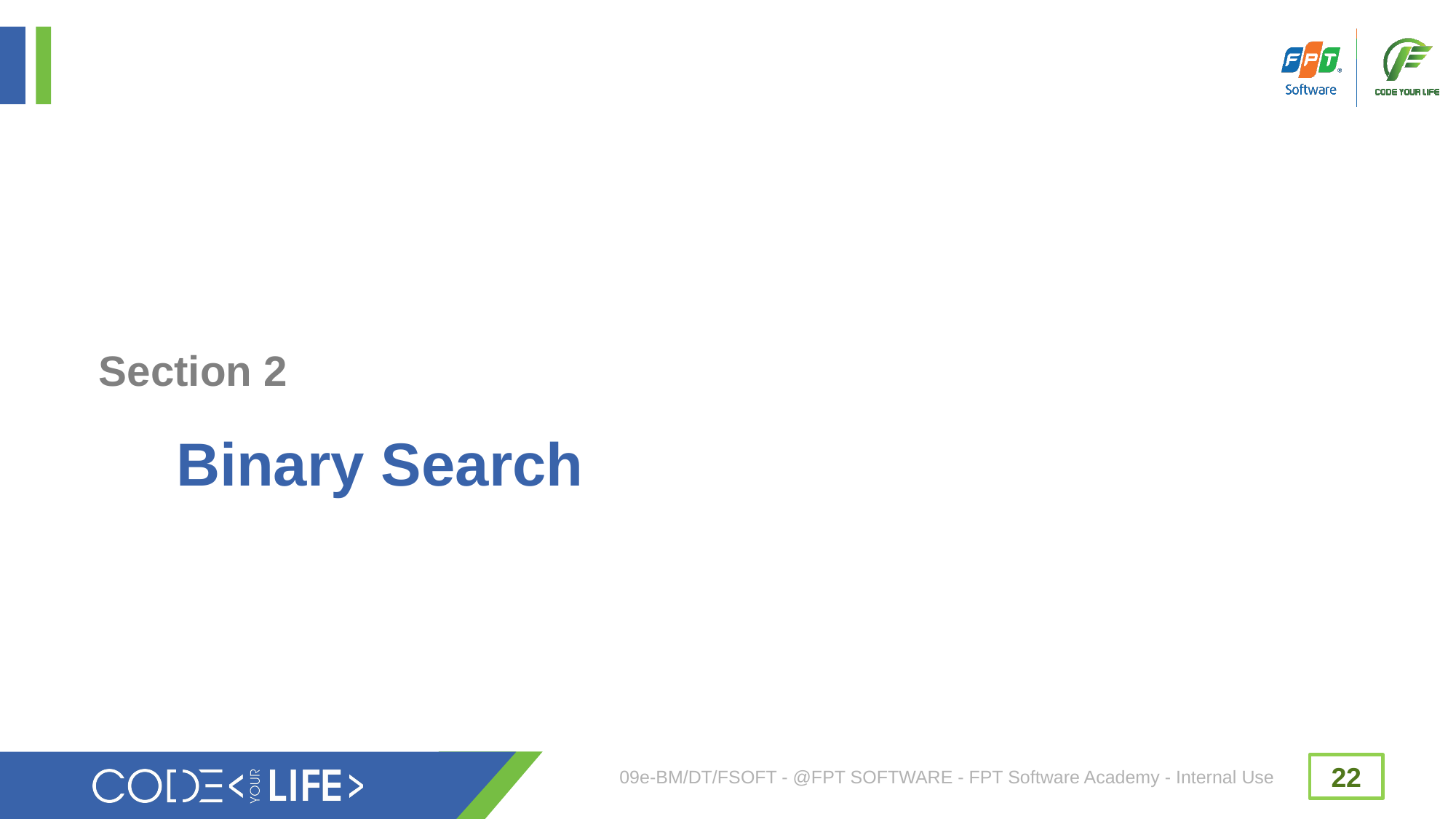

# Section 2
Binary Search
09e-BM/DT/FSOFT - @FPT SOFTWARE - FPT Software Academy - Internal Use
22